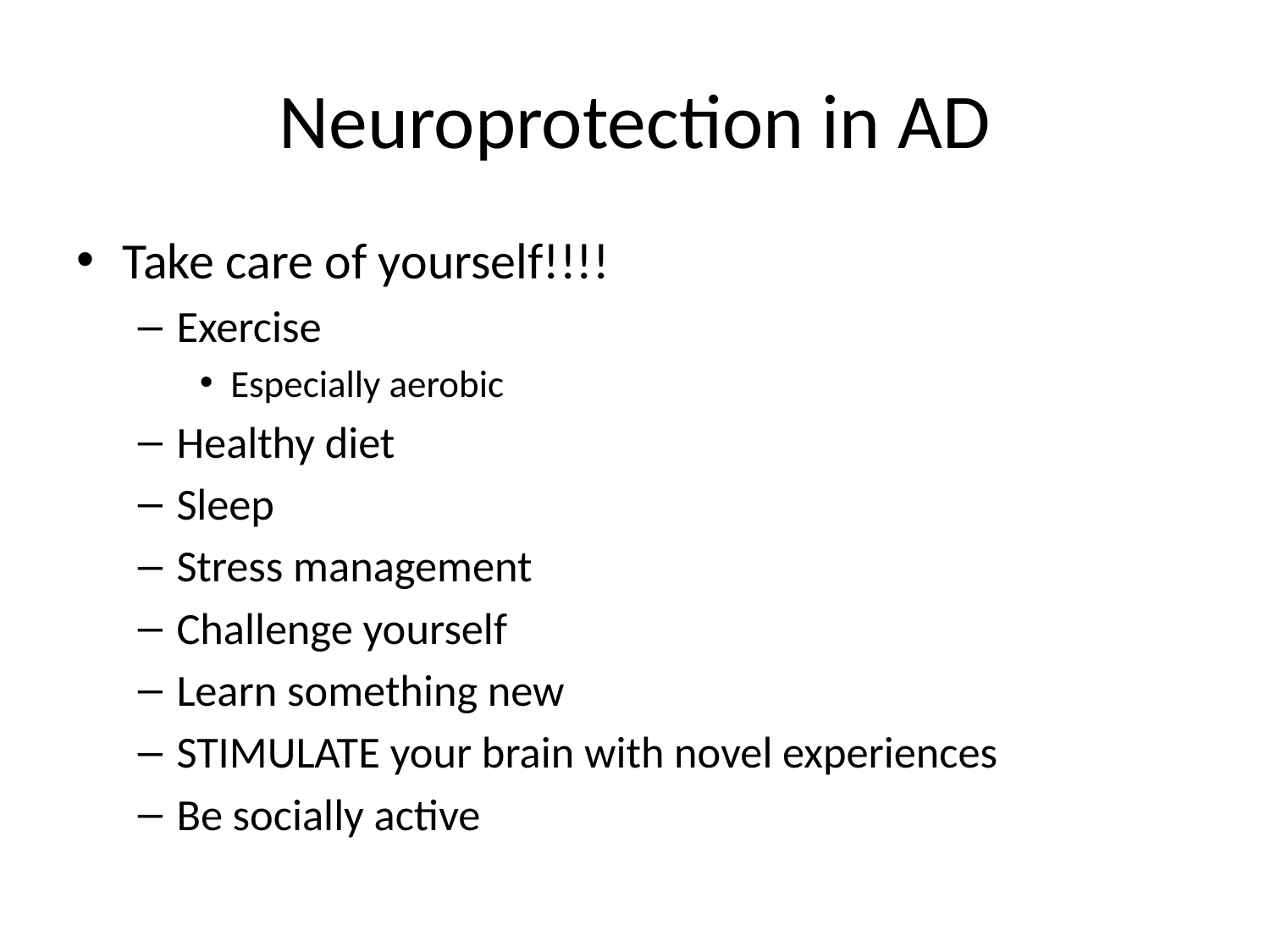

# Neuroprotection in AD
Take care of yourself!!!!
Exercise
Especially aerobic
Healthy diet
Sleep
Stress management
Challenge yourself
Learn something new
STIMULATE your brain with novel experiences
Be socially active